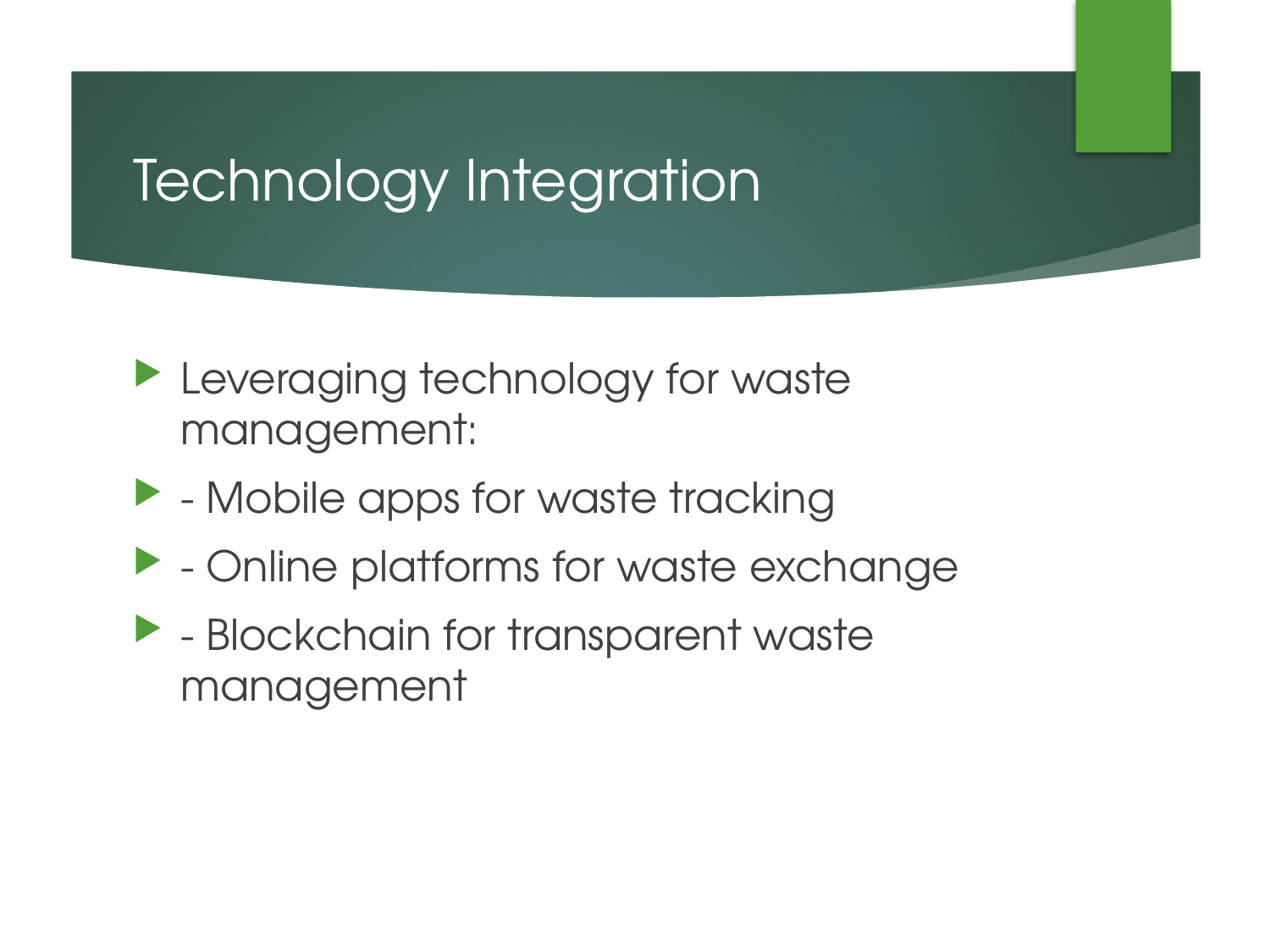

# Technology Integration
Leveraging technology for waste management:
- Mobile apps for waste tracking
- Online platforms for waste exchange
- Blockchain for transparent waste management